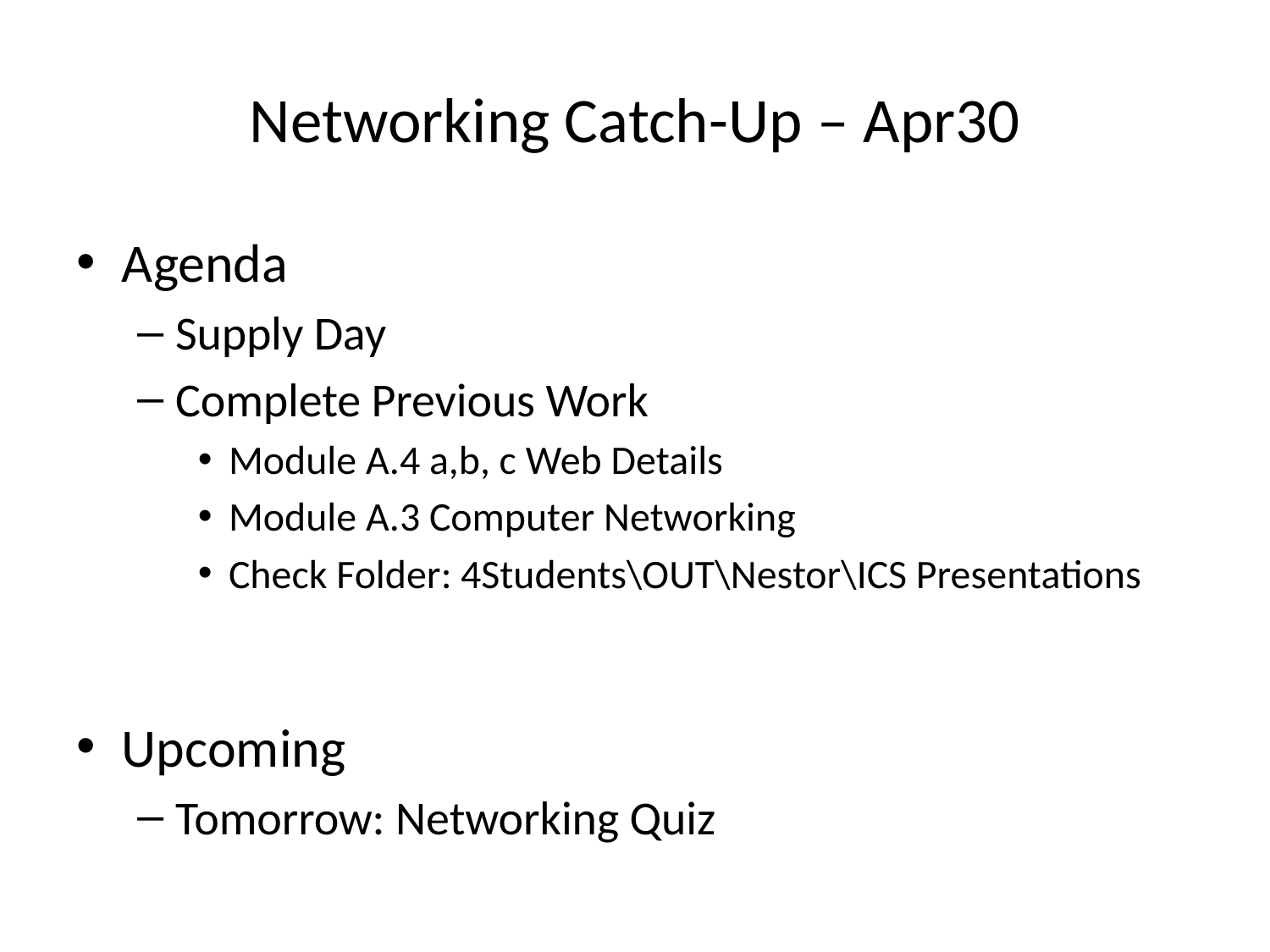

# Networking Catch-Up – Apr30
Agenda
Supply Day
Complete Previous Work
Module A.4 a,b, c Web Details
Module A.3 Computer Networking
Check Folder: 4Students\OUT\Nestor\ICS Presentations

Upcoming
Tomorrow: Networking Quiz